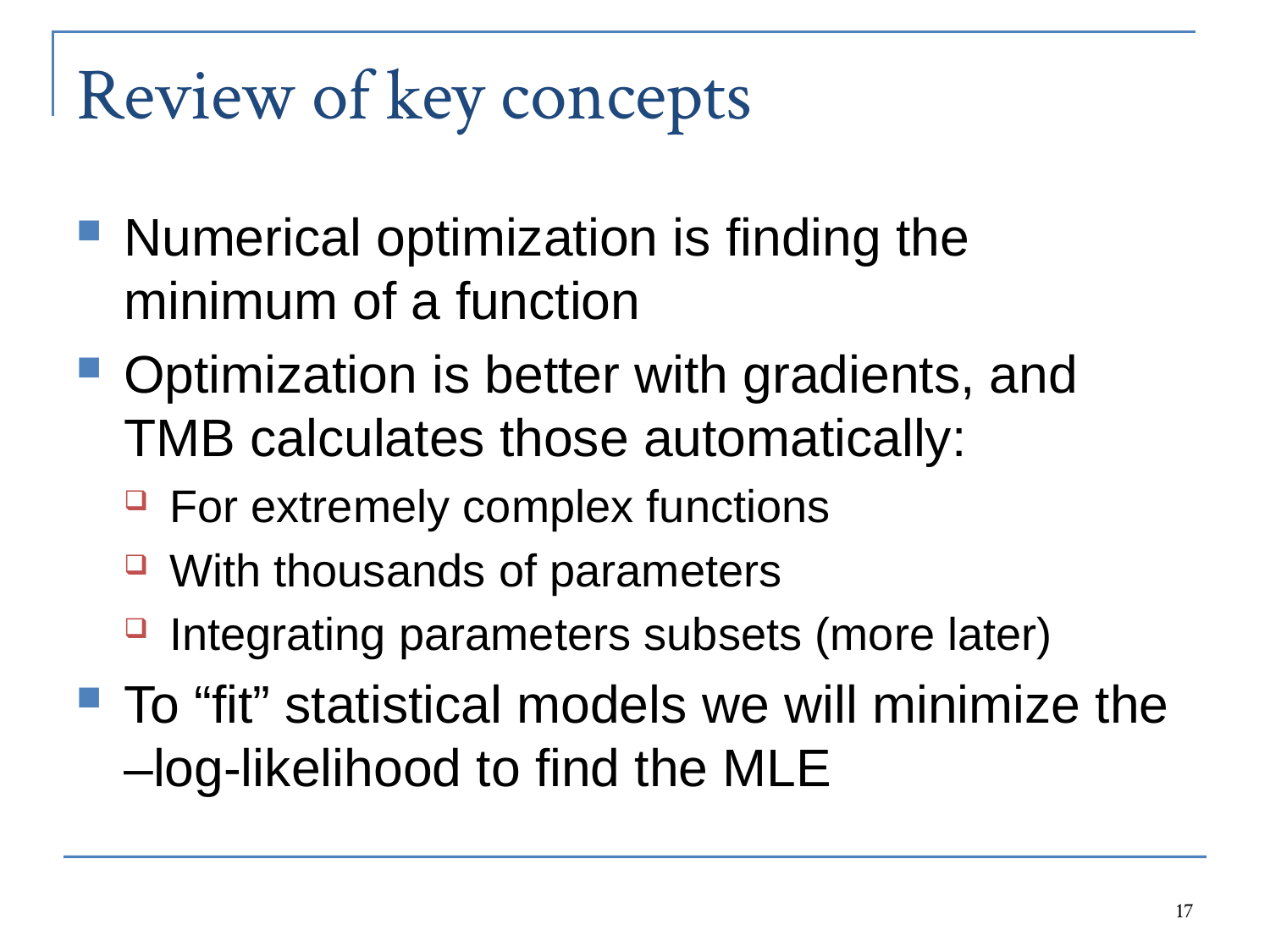

# Review of key concepts
Numerical optimization is finding the minimum of a function
Optimization is better with gradients, and TMB calculates those automatically:
For extremely complex functions
With thousands of parameters
Integrating parameters subsets (more later)
To “fit” statistical models we will minimize the
–log-likelihood to find the MLE
17